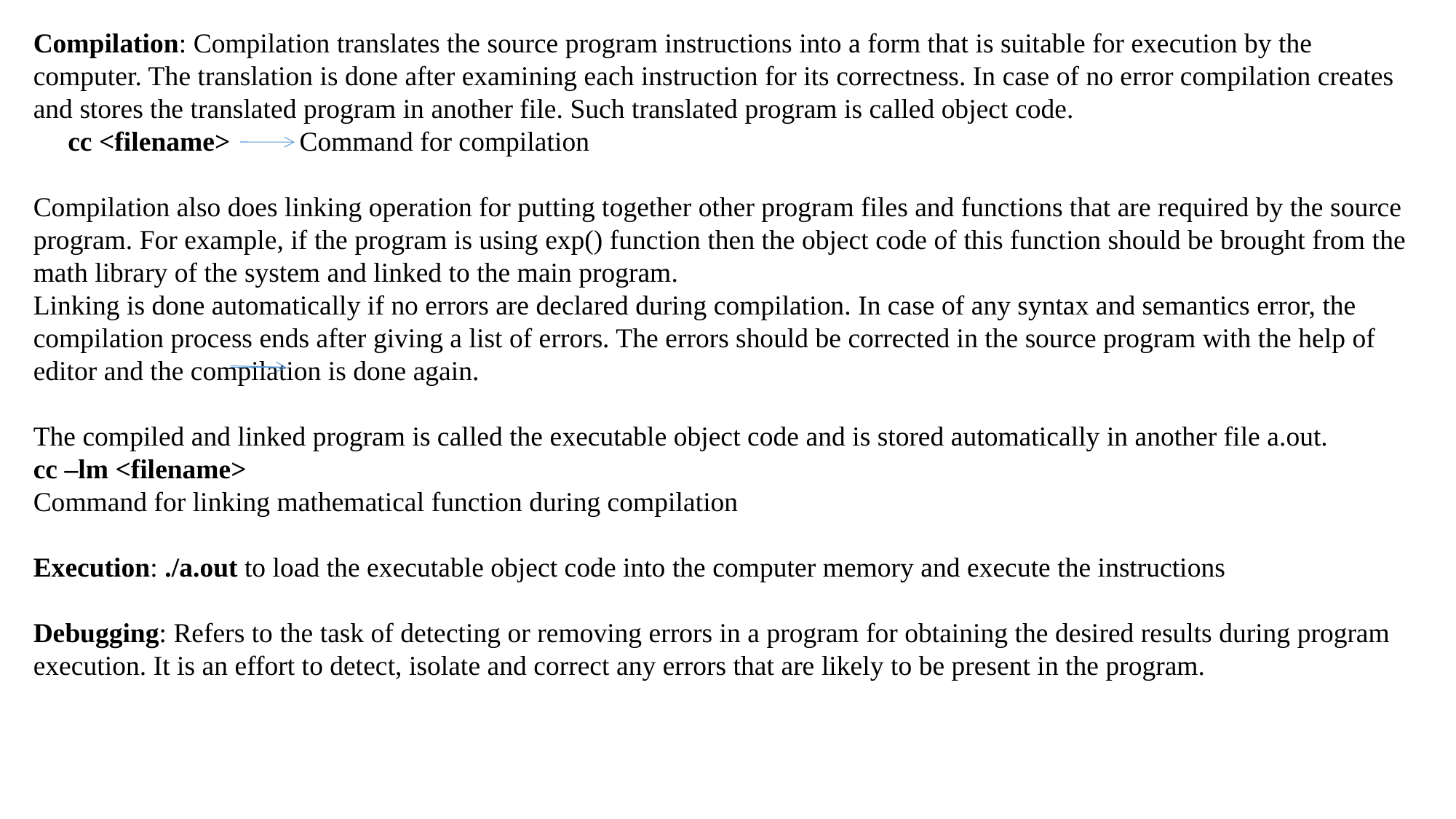

Compilation: Compilation translates the source program instructions into a form that is suitable for execution by the computer. The translation is done after examining each instruction for its correctness. In case of no error compilation creates and stores the translated program in another file. Such translated program is called object code.
     cc <filename>          Command for compilation

Compilation also does linking operation for putting together other program files and functions that are required by the source program. For example, if the program is using exp() function then the object code of this function should be brought from the math library of the system and linked to the main program.
Linking is done automatically if no errors are declared during compilation. In case of any syntax and semantics error, the compilation process ends after giving a list of errors. The errors should be corrected in the source program with the help of editor and the compilation is done again.

The compiled and linked program is called the executable object code and is stored automatically in another file a.out.
cc –lm <filename>
Command for linking mathematical function during compilation

Execution: ./a.out to load the executable object code into the computer memory and execute the instructions

Debugging: Refers to the task of detecting or removing errors in a program for obtaining the desired results during program execution. It is an effort to detect, isolate and correct any errors that are likely to be present in the program.